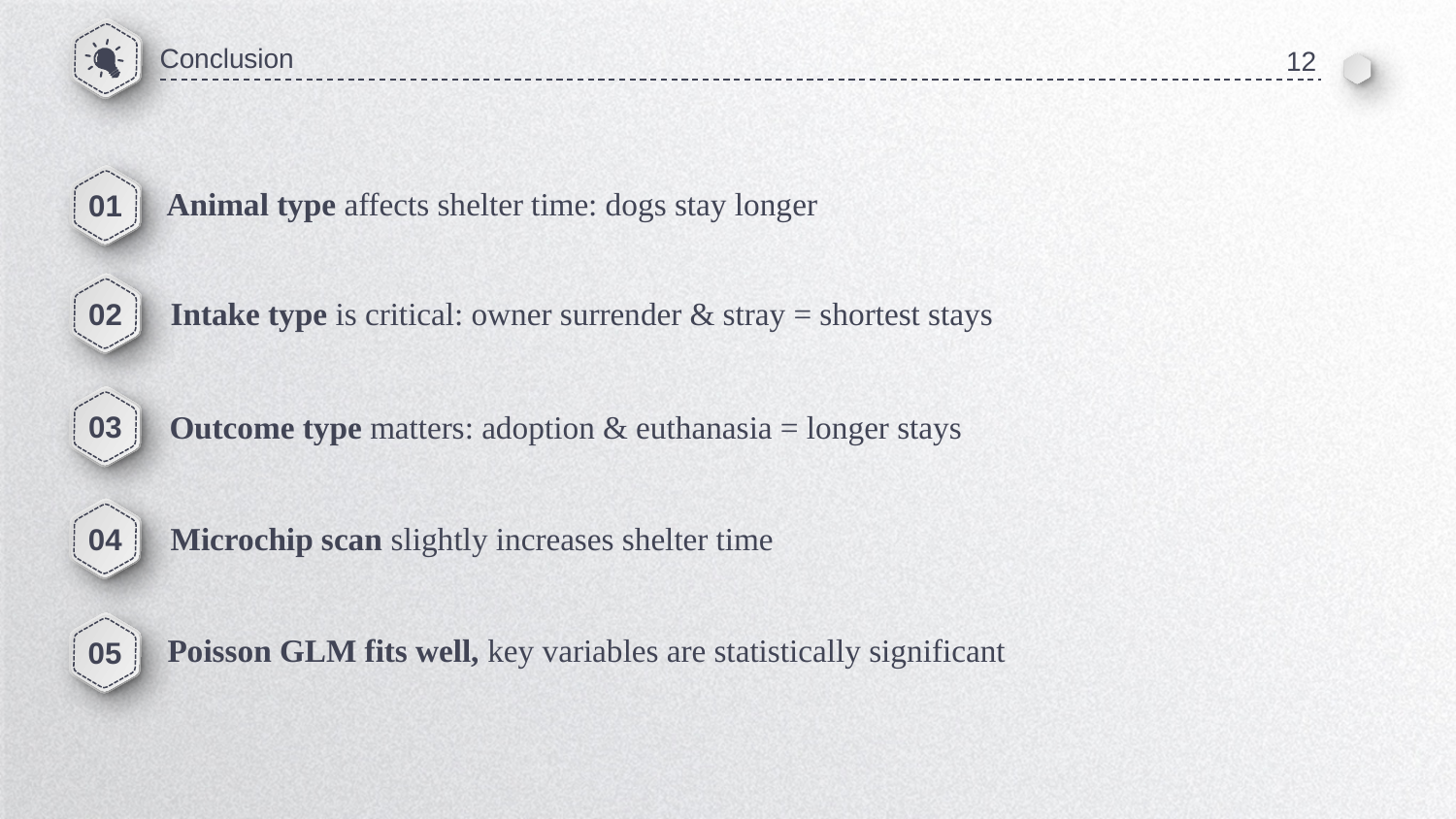

Conclusion

12

01
Animal type affects shelter time: dogs stay longer

02
Intake type is critical: owner surrender & stray = shortest stays

03
Outcome type matters: adoption & euthanasia = longer stays

04
Microchip scan slightly increases shelter time

05
Poisson GLM fits well, key variables are statistically significant